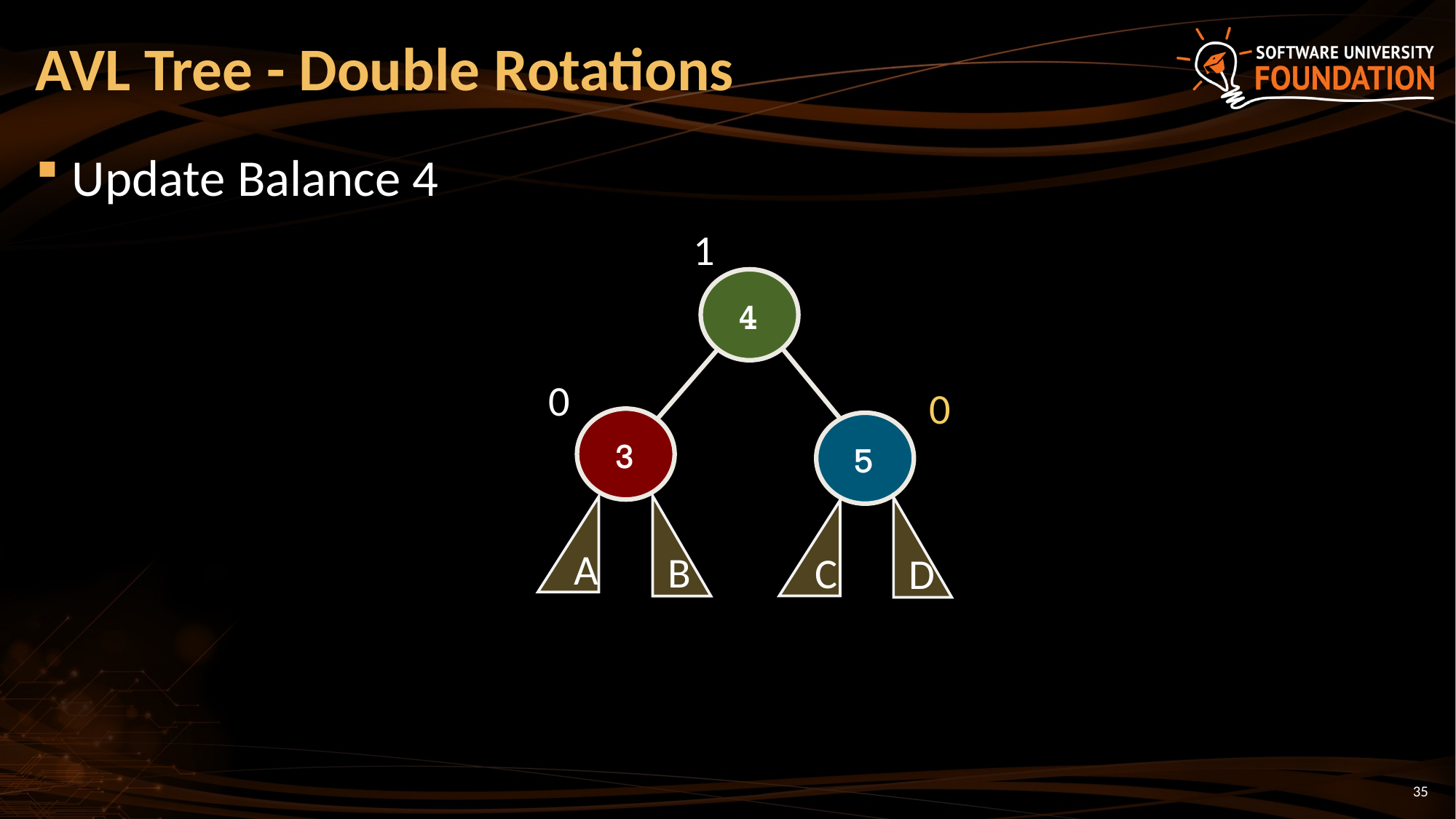

# AVL Tree - Double Rotations
Update Balance 4

1
4

0
0
3
5
B
A
D
C
35